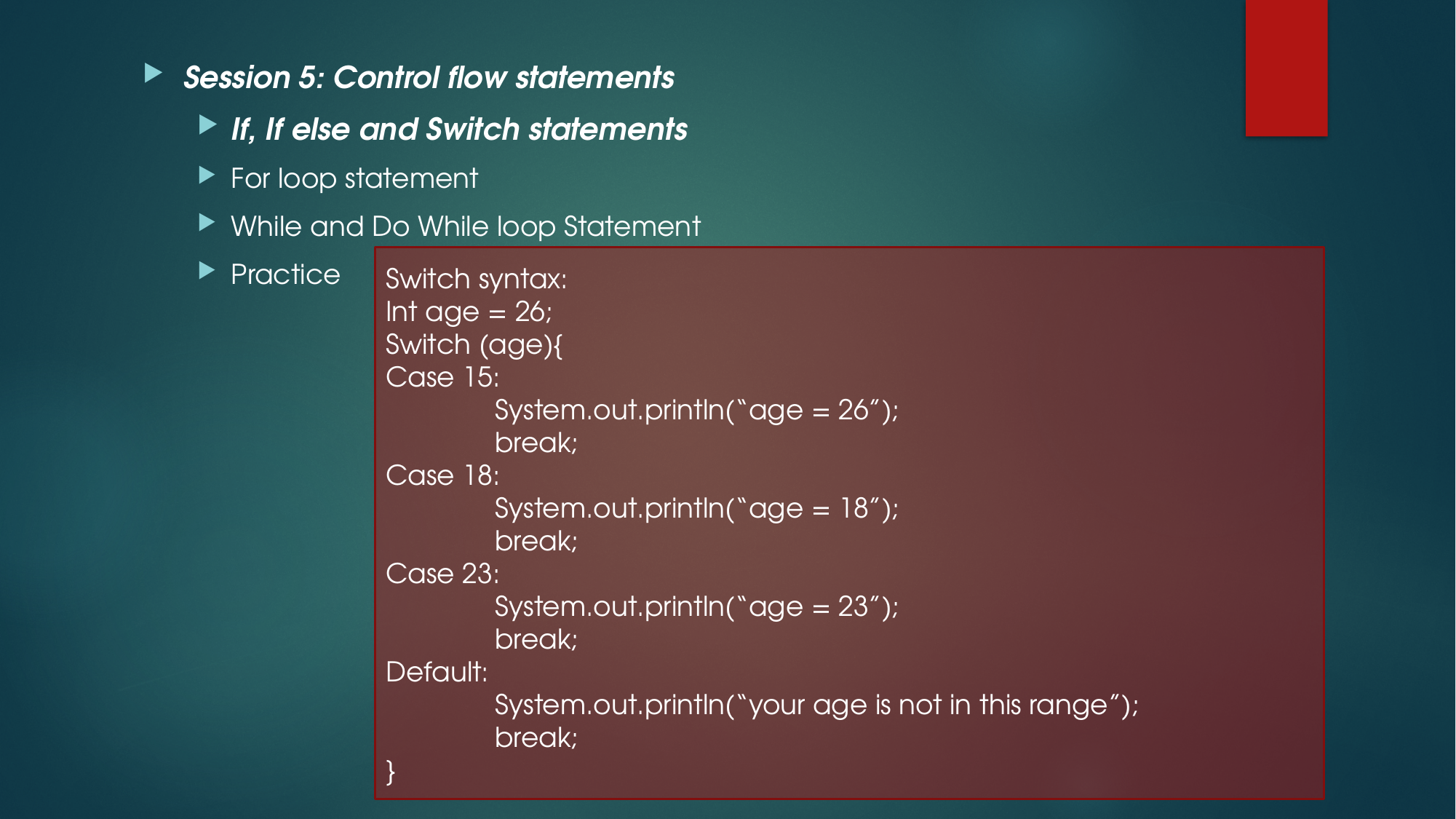

Session 5: Control flow statements
If, If else and Switch statements
For loop statement
While and Do While loop Statement
Practice

Switch syntax:
Int age = 26;
Switch (age){
Case 15:
	System.out.println(“age = 26”);
	break;
Case 18:
	System.out.println(“age = 18”);
	break;
Case 23:
	System.out.println(“age = 23”);
	break;
Default:
	System.out.println(“your age is not in this range”);
	break;
}